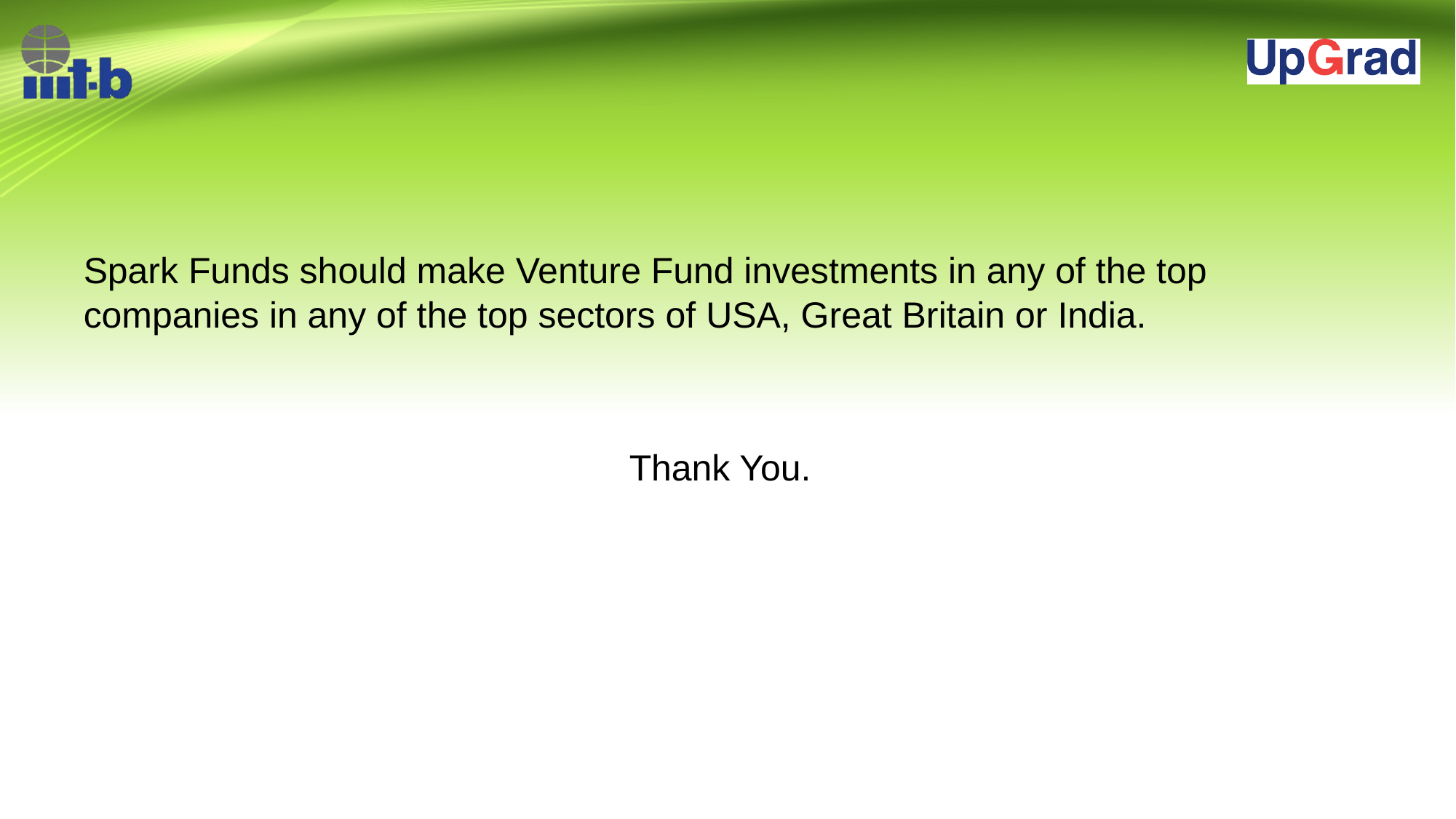

#

Spark Funds should make Venture Fund investments in any of the top companies in any of the top sectors of USA, Great Britain or India.

					Thank You.